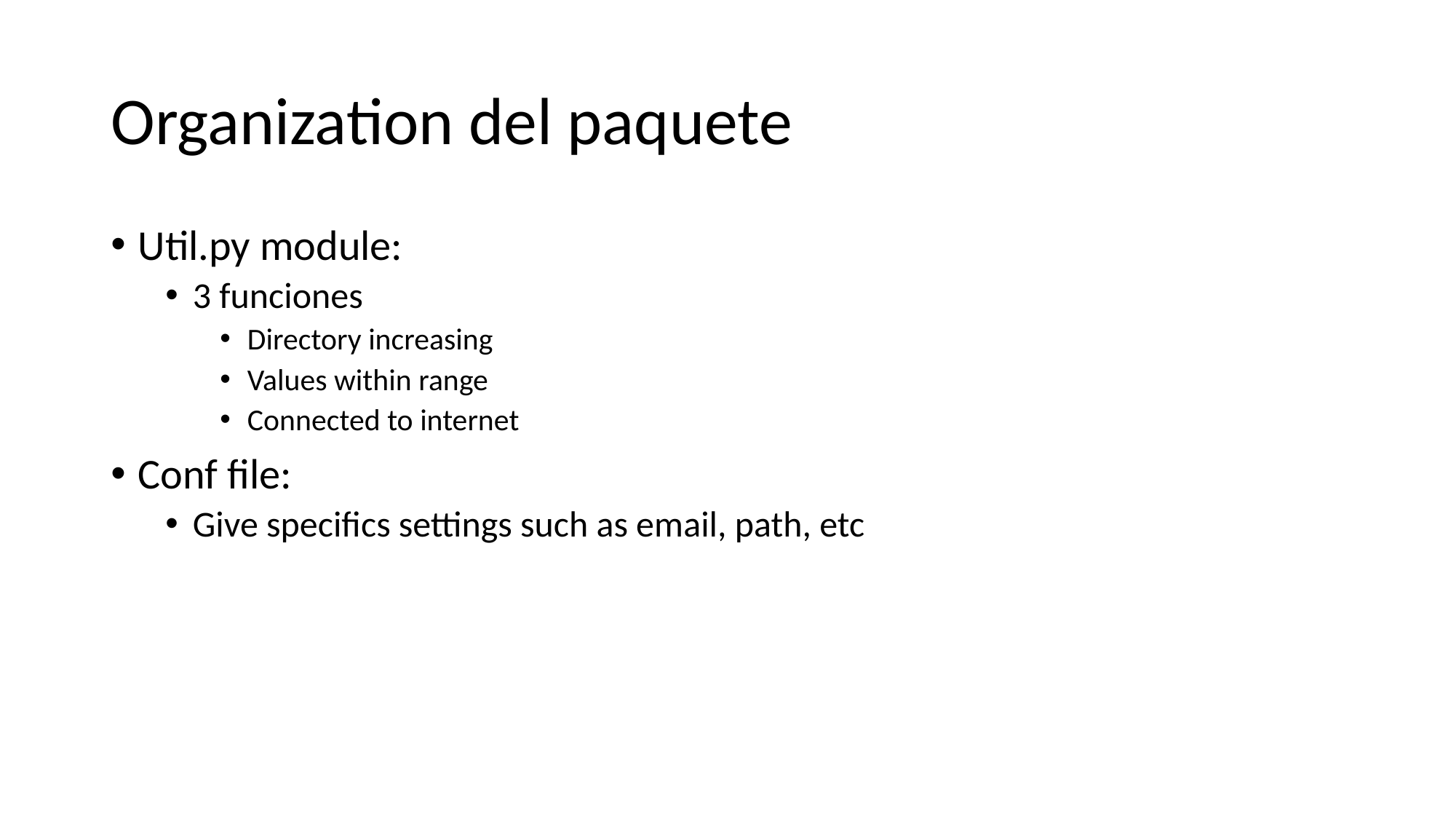

# Organization del paquete
Util.py module:
3 funciones
Directory increasing
Values within range
Connected to internet
Conf file:
Give specifics settings such as email, path, etc